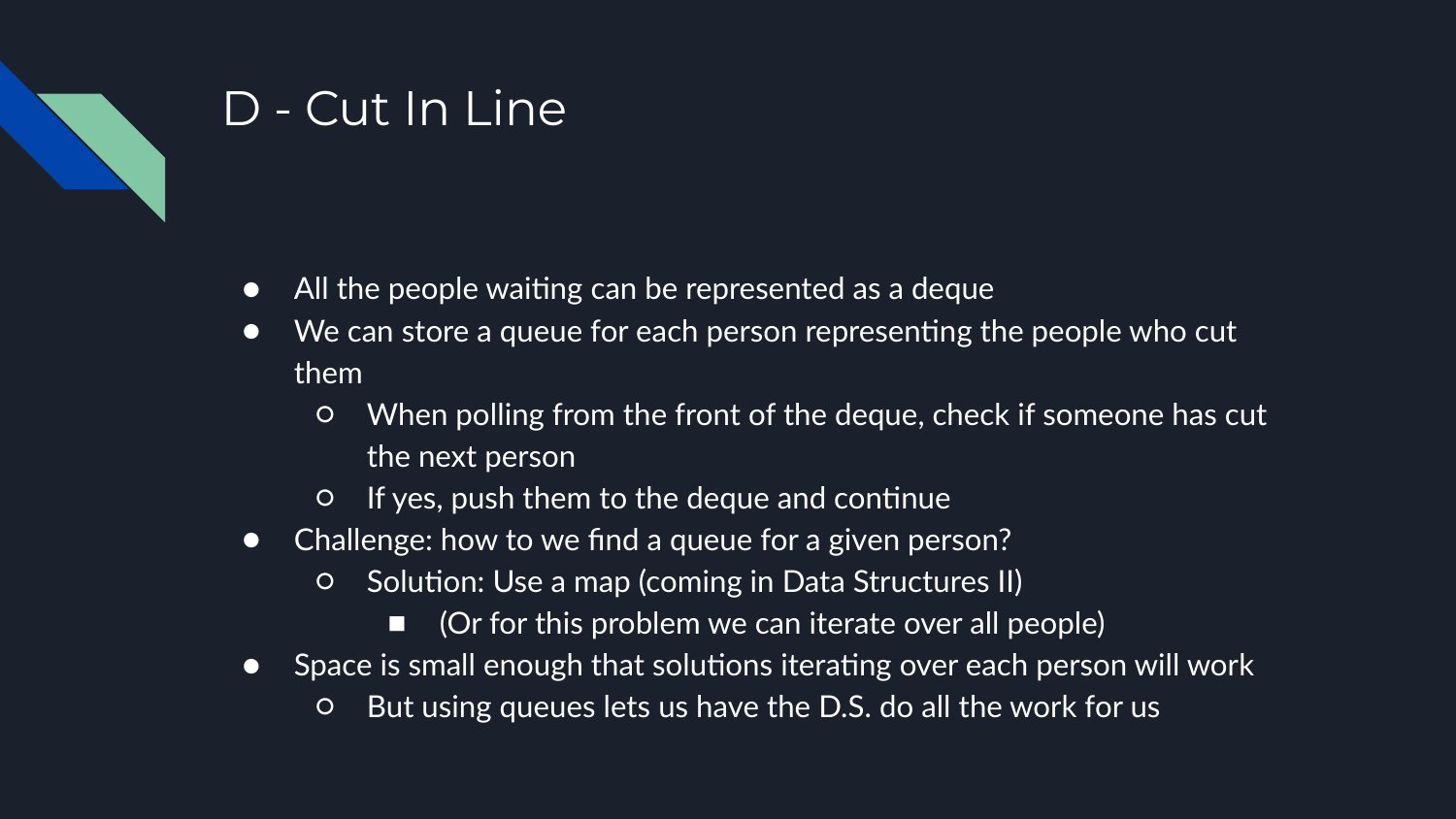

# D - Cut In Line
All the people waiting can be represented as a deque
We can store a queue for each person representing the people who cut them
When polling from the front of the deque, check if someone has cut the next person
If yes, push them to the deque and continue
Challenge: how to we find a queue for a given person?
Solution: Use a map (coming in Data Structures II)
(Or for this problem we can iterate over all people)
Space is small enough that solutions iterating over each person will work
But using queues lets us have the D.S. do all the work for us